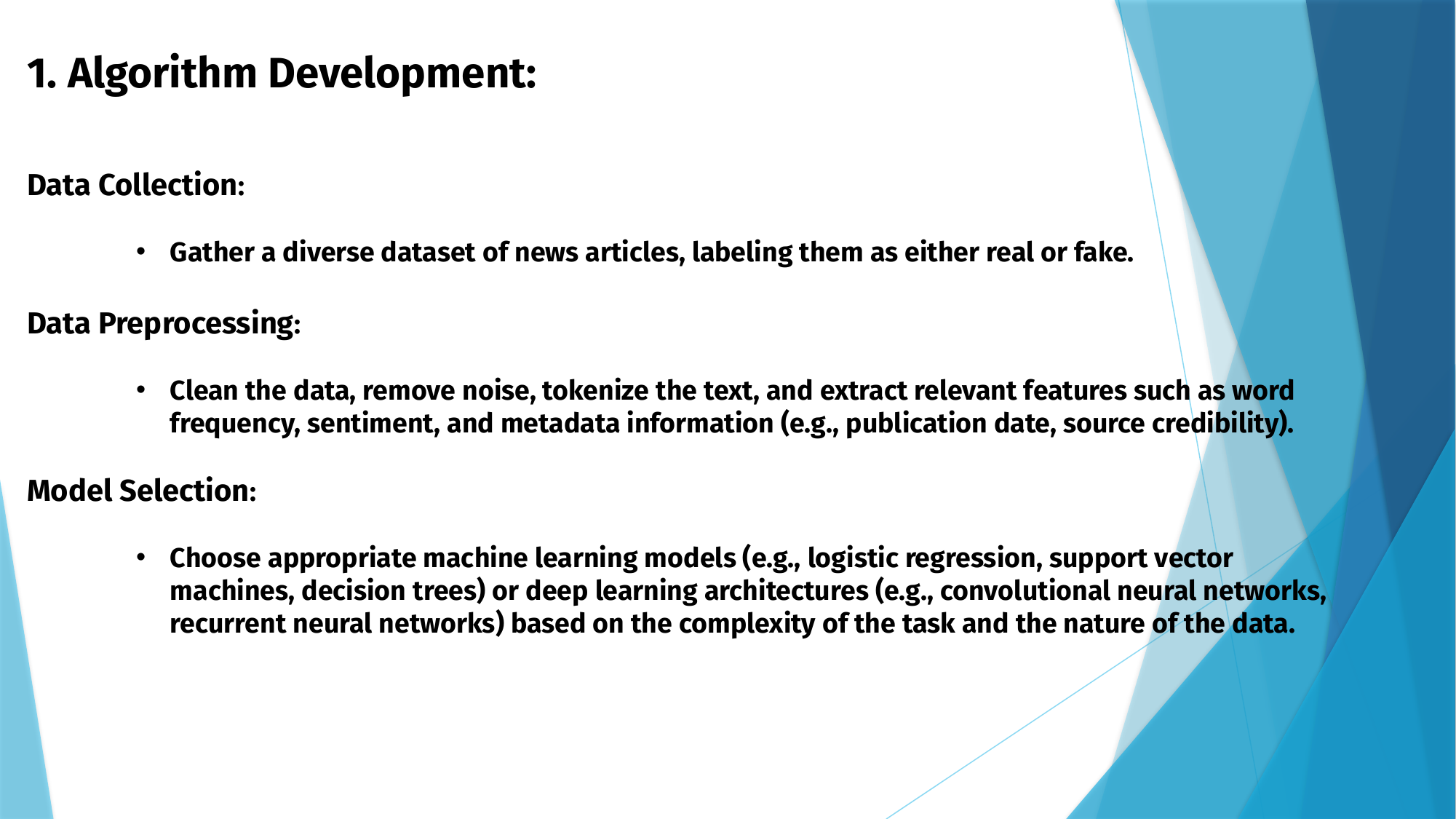

Algorithm Development:

Data Collection:

Gather a diverse dataset of news articles, labeling them as either real or fake.

Data Preprocessing:

Clean the data, remove noise, tokenize the text, and extract relevant features such as word frequency, sentiment, and metadata information (e.g., publication date, source credibility).

Model Selection:

Choose appropriate machine learning models (e.g., logistic regression, support vector machines, decision trees) or deep learning architectures (e.g., convolutional neural networks, recurrent neural networks) based on the complexity of the task and the nature of the data.